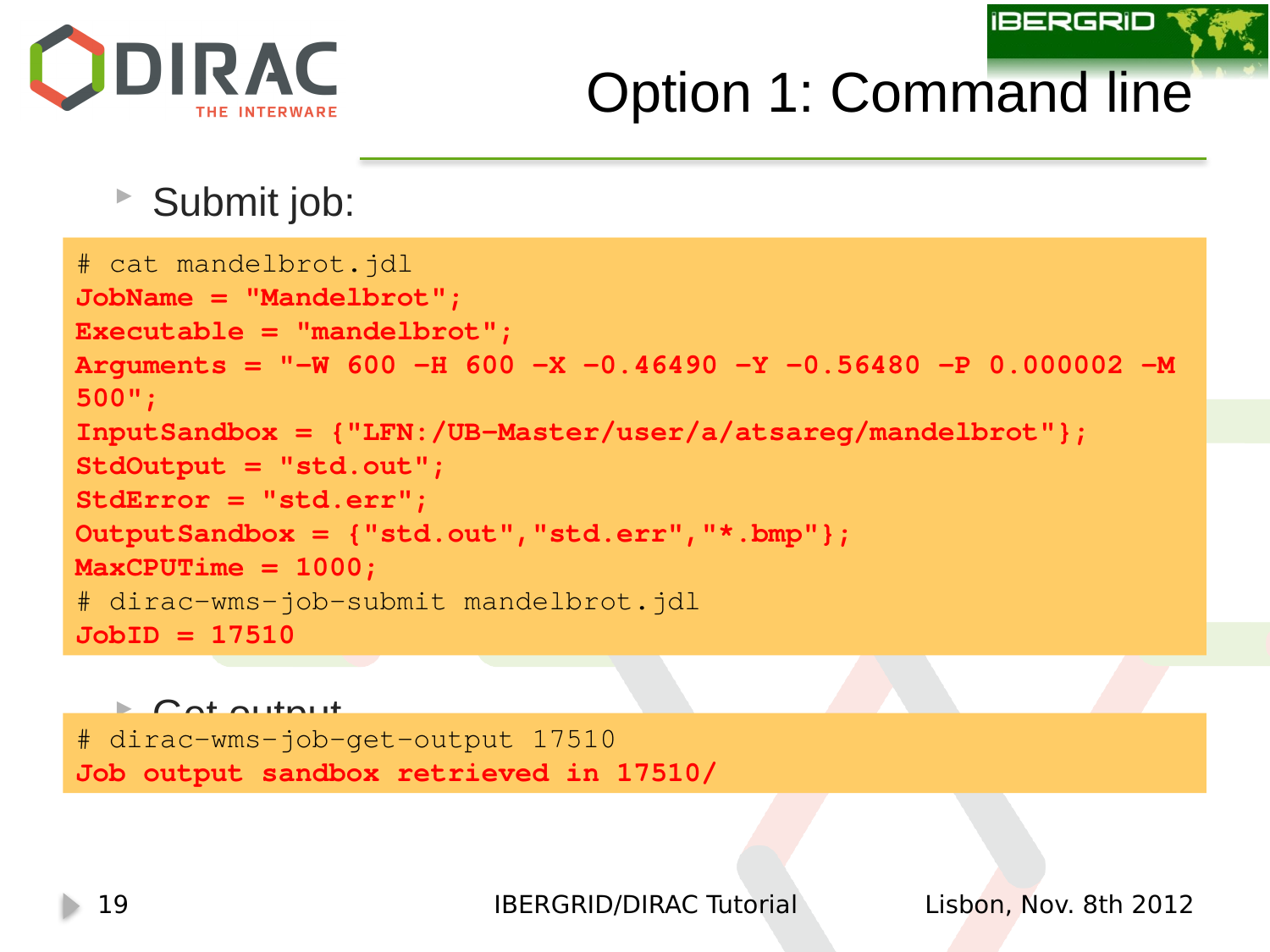

# Option 1: Command line
Submit job:

Get output
# cat mandelbrot.jdl
JobName = "Mandelbrot";
Executable = "mandelbrot";
Arguments = "-W 600 -H 600 -X -0.46490 -Y -0.56480 -P 0.000002 -M 500";
InputSandbox = {"LFN:/UB-Master/user/a/atsareg/mandelbrot"};
StdOutput = "std.out";
StdError = "std.err";
OutputSandbox = {"std.out","std.err","*.bmp"};
MaxCPUTime = 1000;
# dirac-wms-job-submit mandelbrot.jdl
JobID = 17510
# dirac-wms-job-get-output 17510
Job output sandbox retrieved in 17510/
19
IBERGRID/DIRAC Tutorial
Lisbon, Nov. 8th 2012